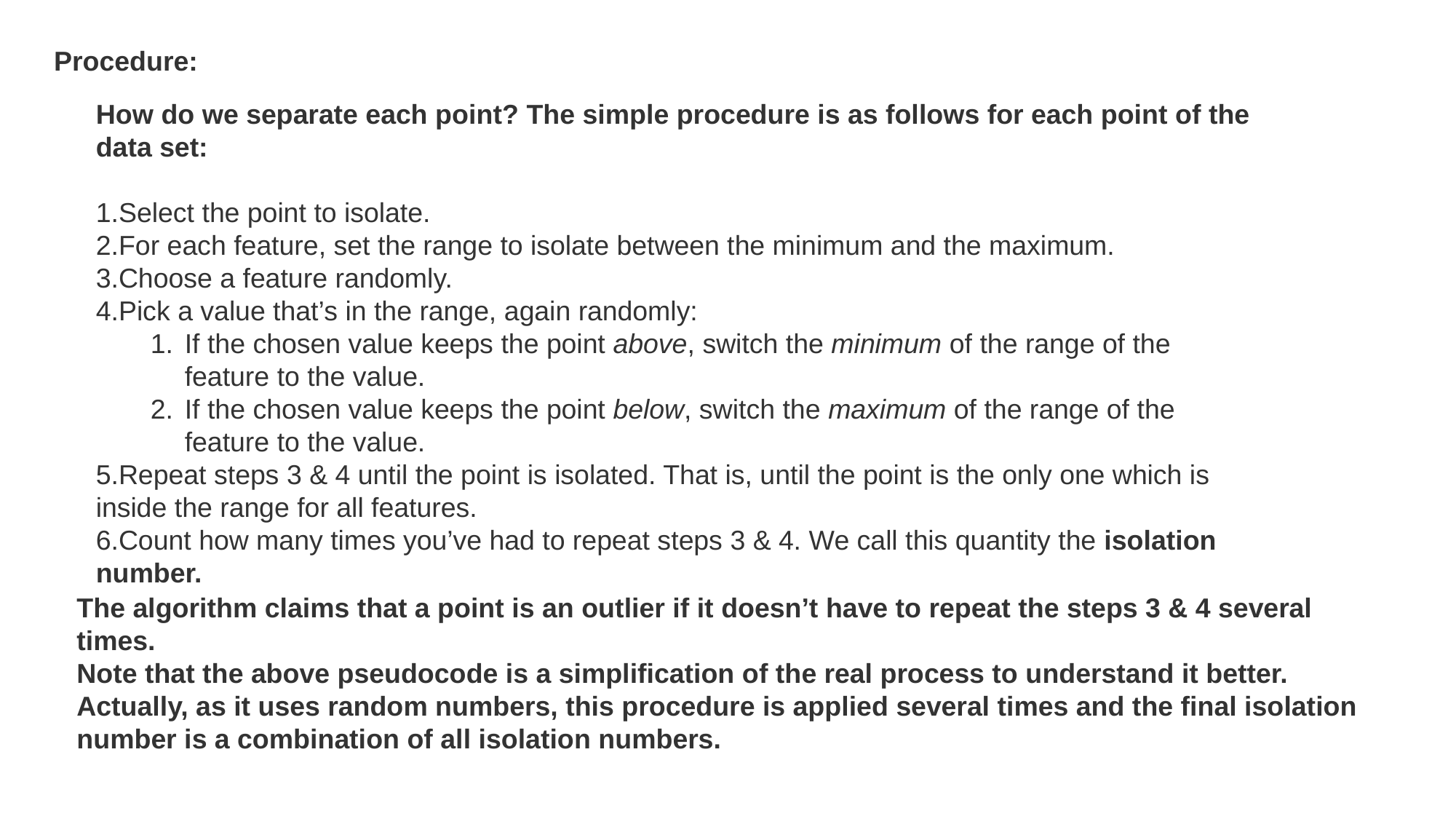

Procedure:

How do we separate each point? The simple procedure is as follows for each point of the data set:

Select the point to isolate.
For each feature, set the range to isolate between the minimum and the maximum.
Choose a feature randomly.
Pick a value that’s in the range, again randomly:
If the chosen value keeps the point above, switch the minimum of the range of the feature to the value.
If the chosen value keeps the point below, switch the maximum of the range of the feature to the value.
Repeat steps 3 & 4 until the point is isolated. That is, until the point is the only one which is inside the range for all features.
Count how many times you’ve had to repeat steps 3 & 4. We call this quantity the isolation number.
The algorithm claims that a point is an outlier if it doesn’t have to repeat the steps 3 & 4 several times.
Note that the above pseudocode is a simplification of the real process to understand it better. Actually, as it uses random numbers, this procedure is applied several times and the final isolation number is a combination of all isolation numbers.